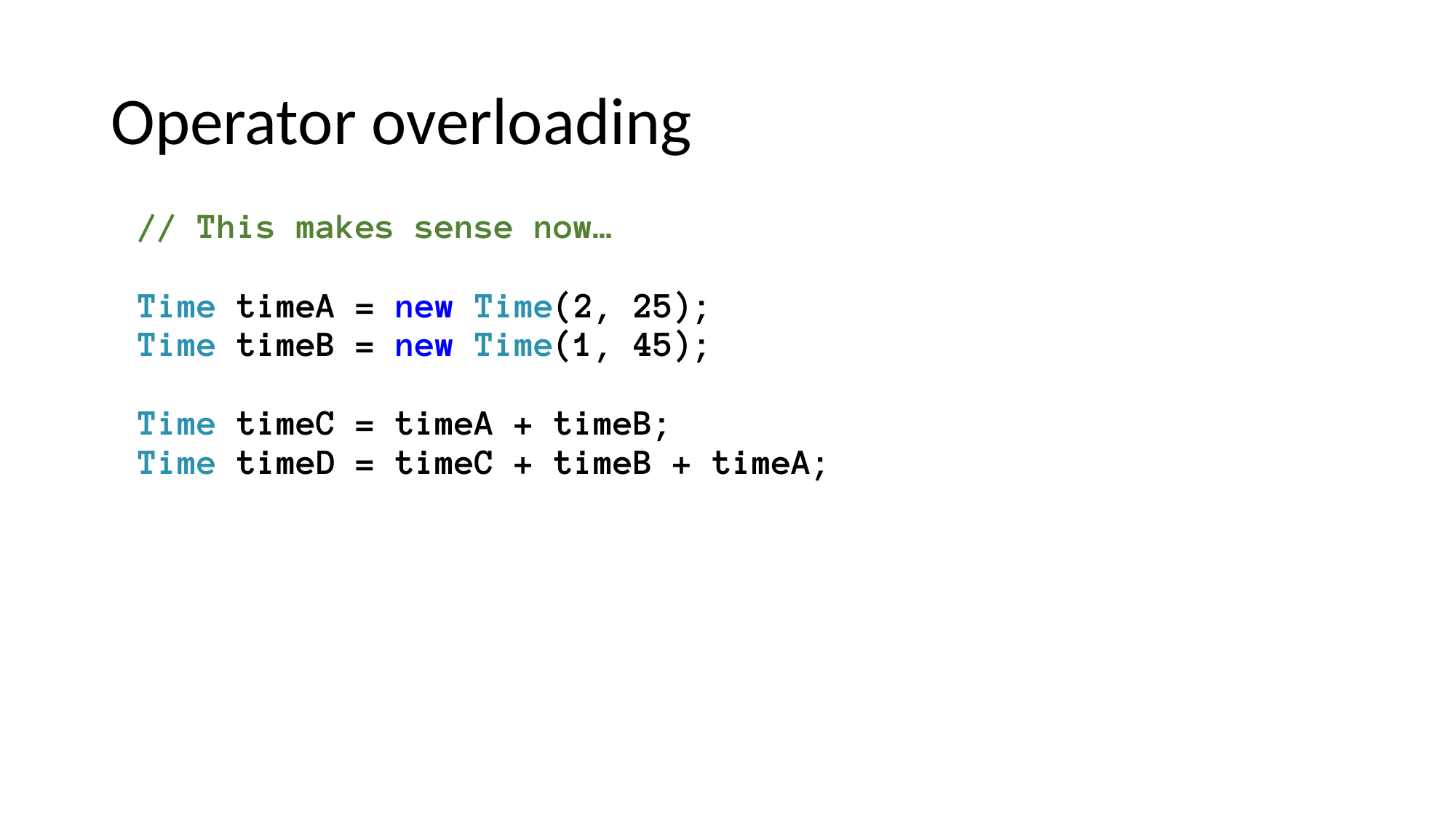

# Operator overloading
// This makes sense now…

Time timeA = new Time(2, 25);
Time timeB = new Time(1, 45);

Time timeC = timeA + timeB;
Time timeD = timeC + timeB + timeA;